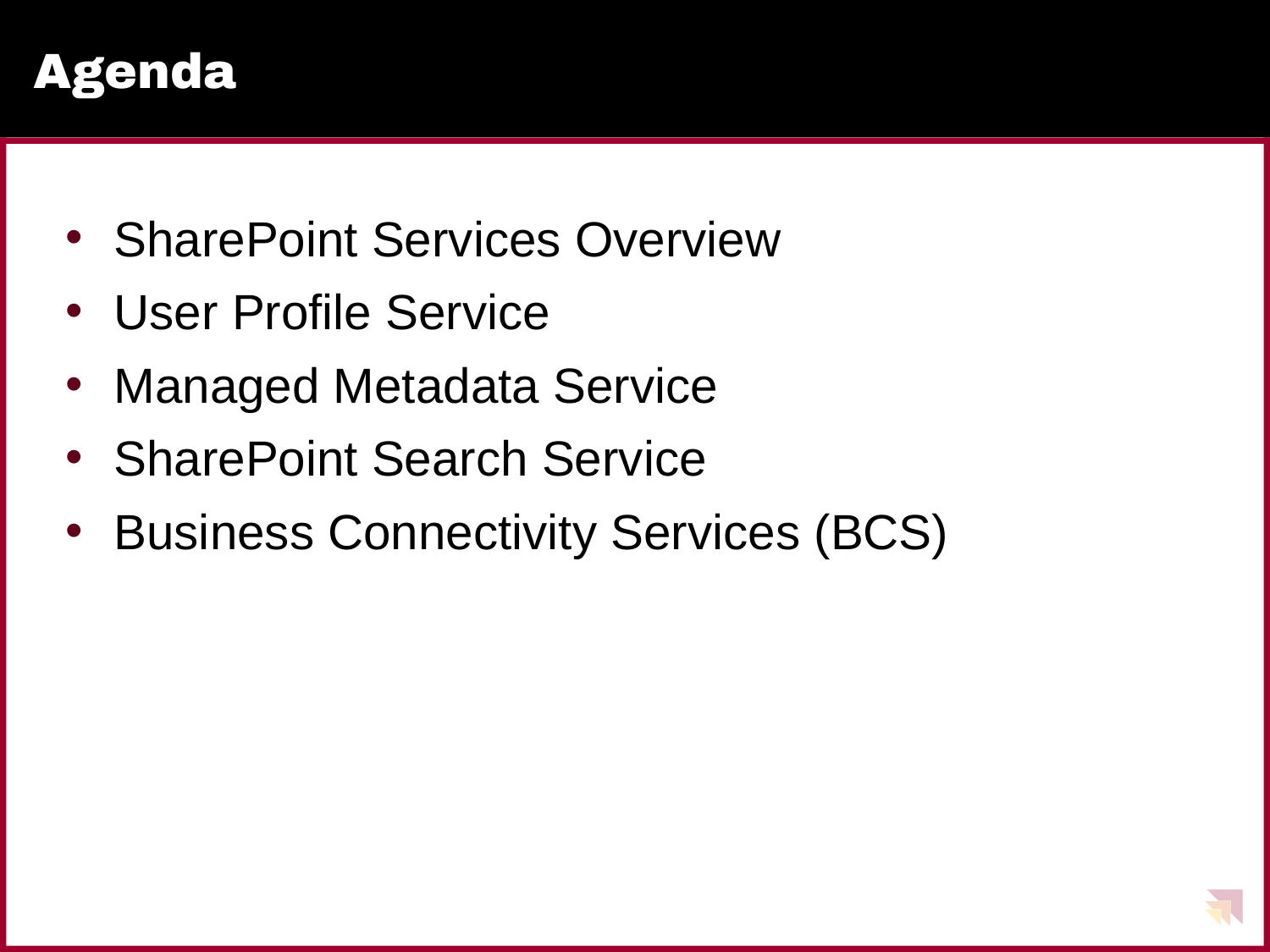

# Agenda
SharePoint Services Overview
User Profile Service
Managed Metadata Service
SharePoint Search Service
Business Connectivity Services (BCS)